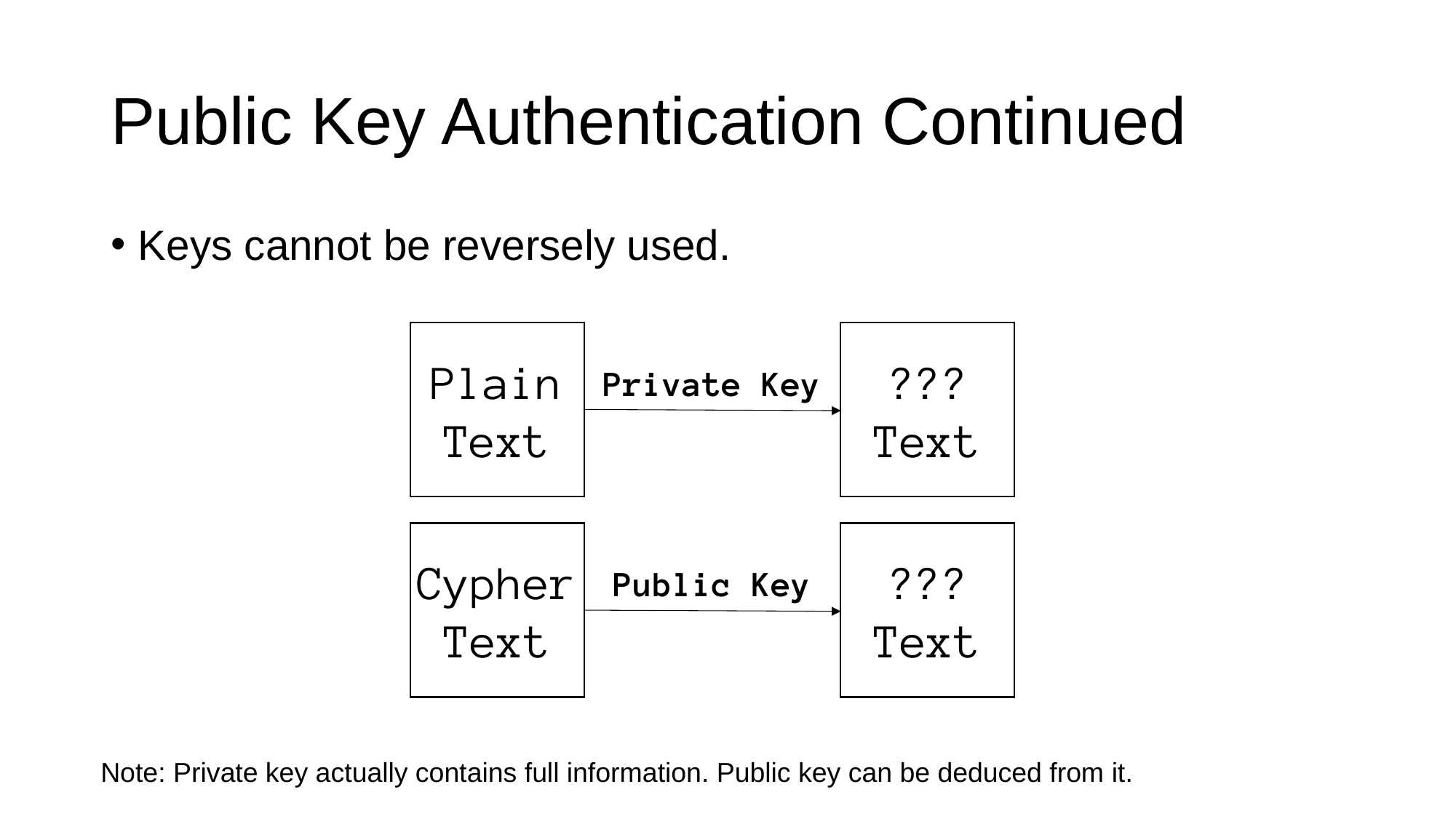

# Public Key Authentication Continued
Keys cannot be reversely used.

Plain
Text
???
Text
Private Key

Cypher
Text
???
Text
Public Key
Note: Private key actually contains full information. Public key can be deduced from it.